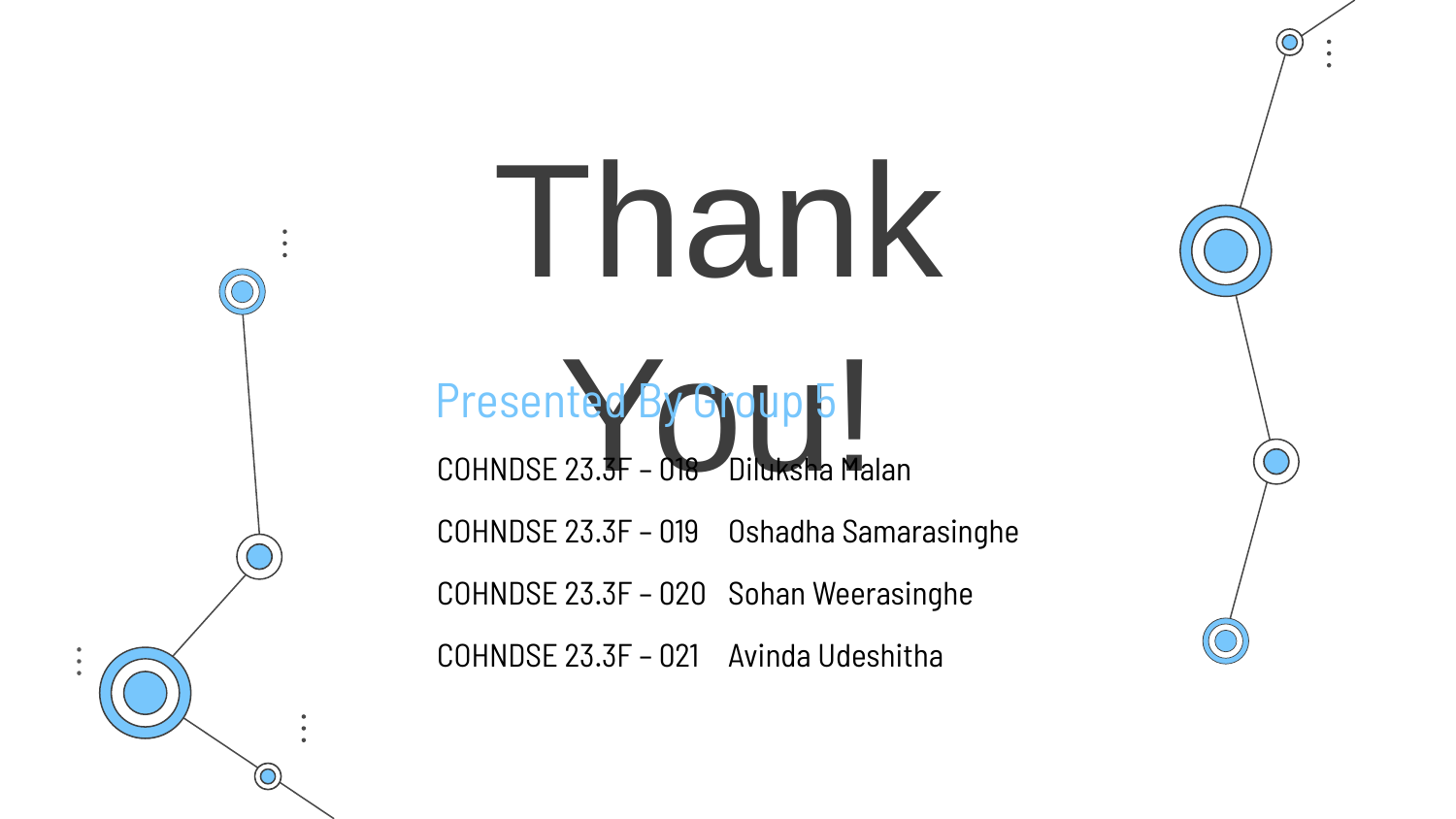

# Thank You!
Presented By Group 5

COHNDSE 23.3F – 018 	Diluksha Malan
COHNDSE 23.3F – 019 	Oshadha Samarasinghe
COHNDSE 23.3F – 020 	Sohan Weerasinghe
COHNDSE 23.3F – 021 	Avinda Udeshitha